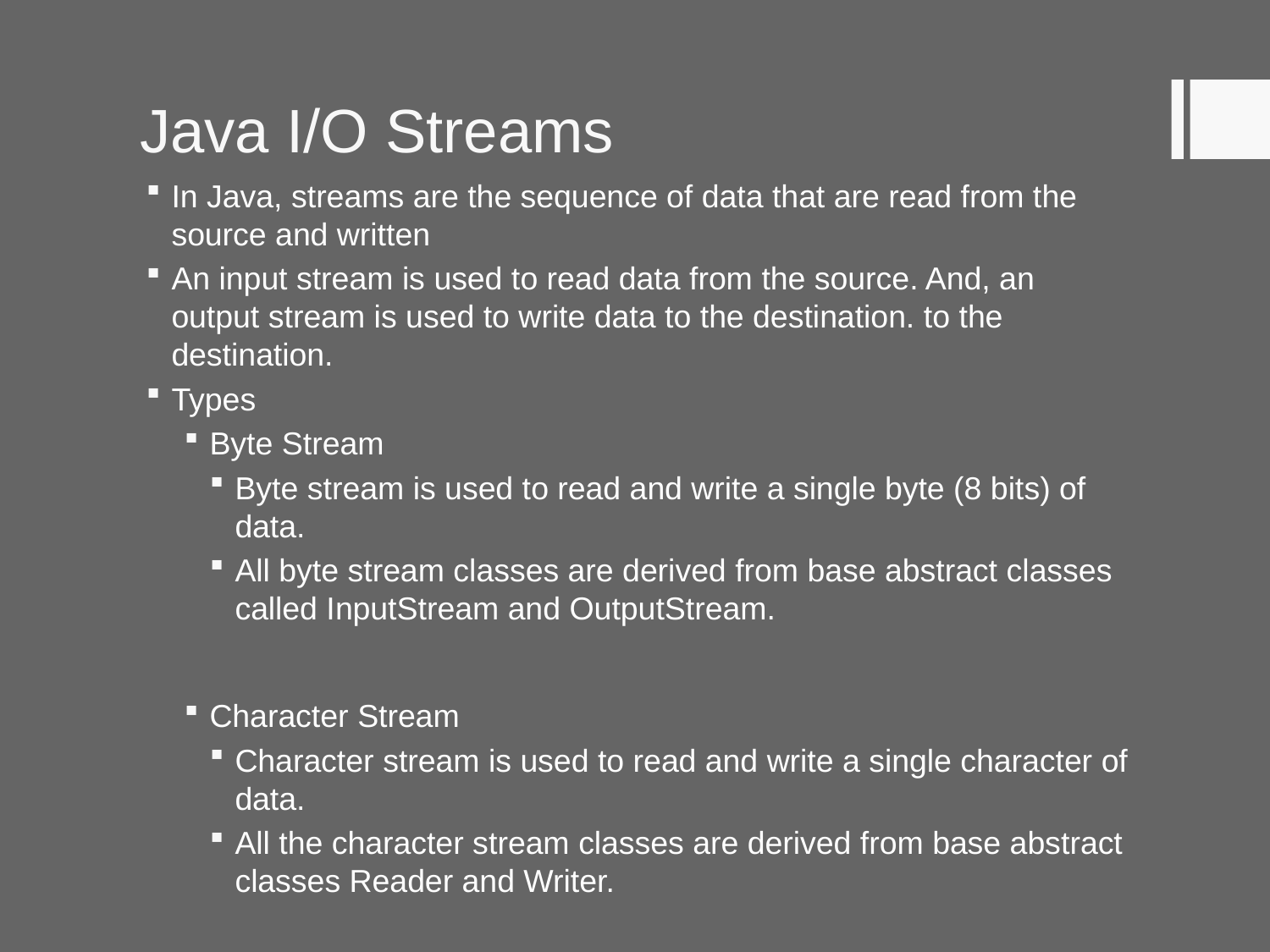

# Java I/O Streams
In Java, streams are the sequence of data that are read from the source and written
An input stream is used to read data from the source. And, an output stream is used to write data to the destination. to the destination.
Types
Byte Stream
Byte stream is used to read and write a single byte (8 bits) of data.
All byte stream classes are derived from base abstract classes called InputStream and OutputStream.

Character Stream
Character stream is used to read and write a single character of data.
All the character stream classes are derived from base abstract classes Reader and Writer.